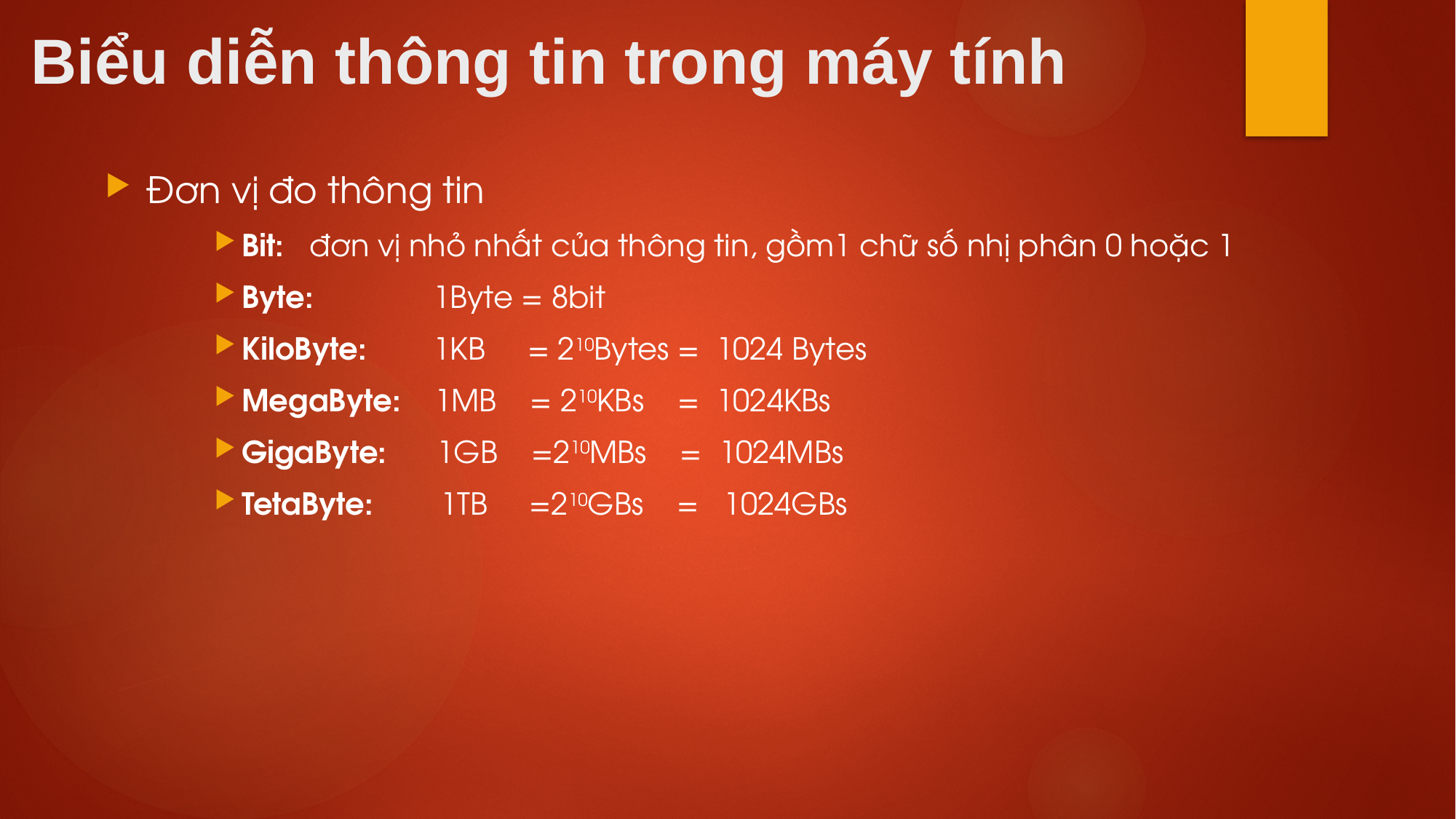

# Biểu diễn thông tin trong máy tính
Đơn vị đo thông tin
Bit:   đơn vị nhỏ nhất của thông tin, gồm1 chữ số nhị phân 0 hoặc 1
Byte:              1Byte = 8bit
KiloByte:        1KB     = 210Bytes =  1024 Bytes
MegaByte:    1MB    = 210KBs    =  1024KBs
GigaByte:      1GB    =210MBs    =  1024MBs
TetaByte:        1TB     =210GBs    =   1024GBs